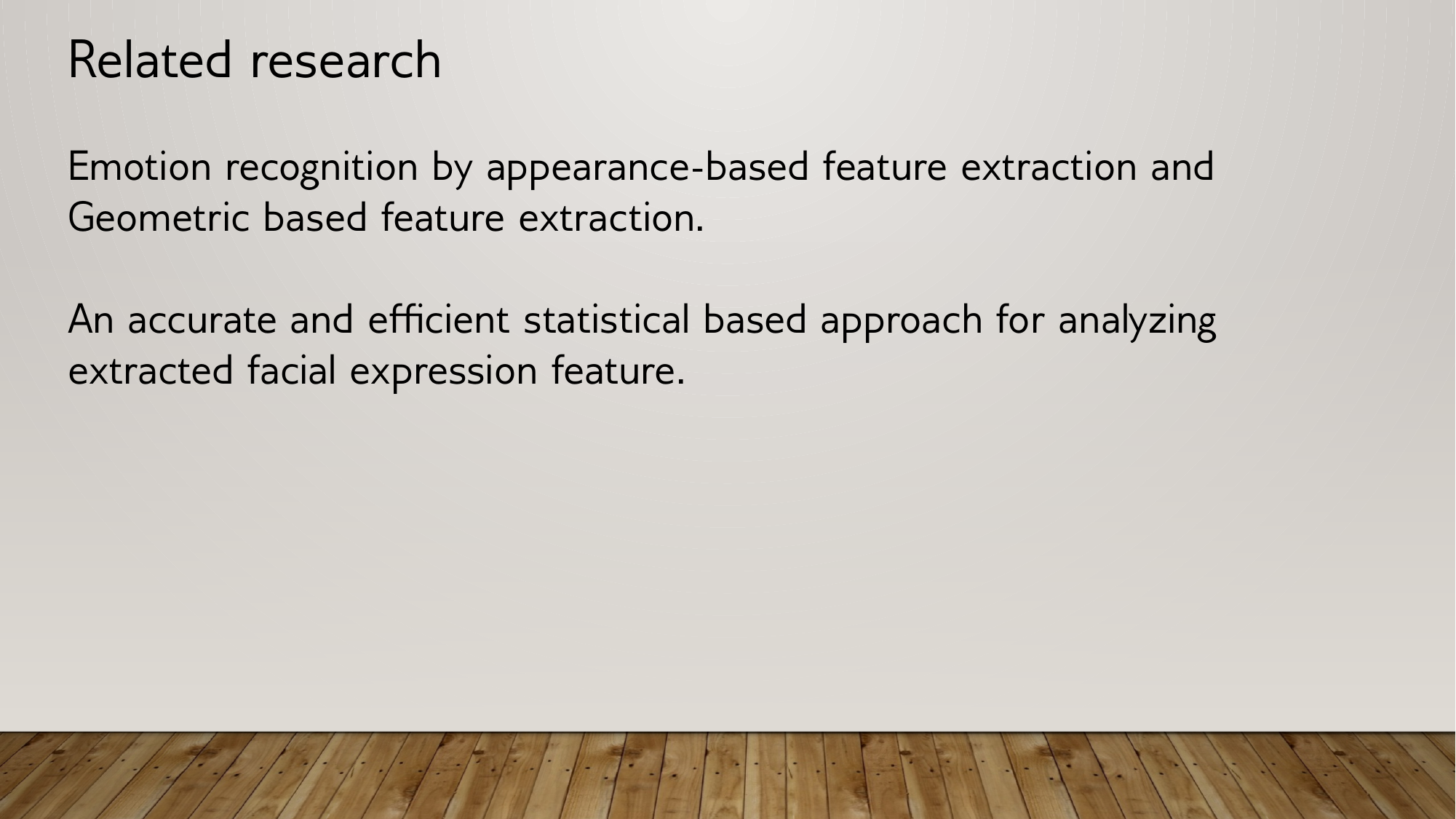

Related research
Emotion recognition by appearance-based feature extraction and Geometric based feature extraction.

An accurate and efficient statistical based approach for analyzing extracted facial expression feature.